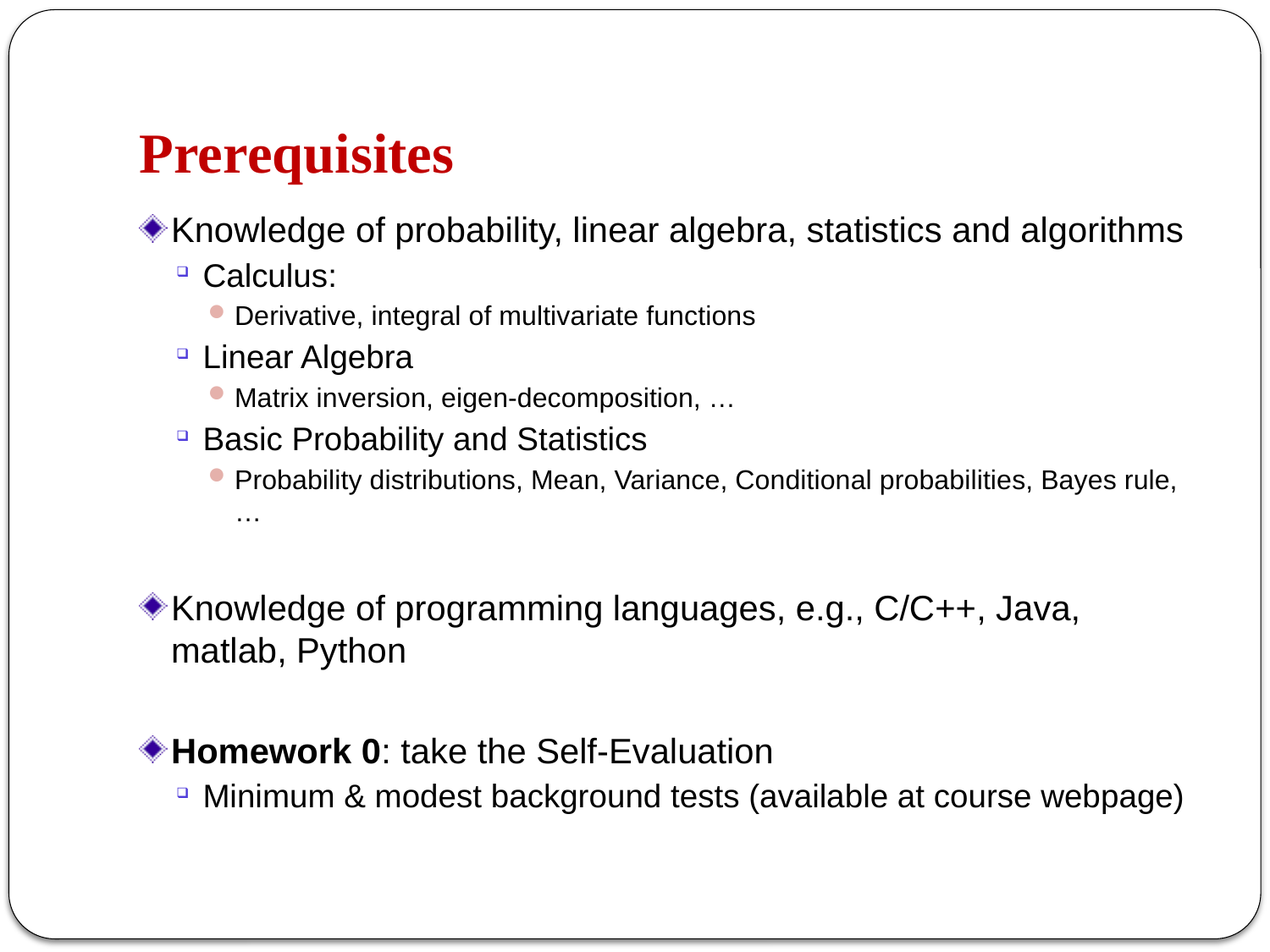

# Prerequisites
Knowledge of probability, linear algebra, statistics and algorithms
Calculus:
Derivative, integral of multivariate functions
Linear Algebra
Matrix inversion, eigen-decomposition, …
Basic Probability and Statistics
Probability distributions, Mean, Variance, Conditional probabilities, Bayes rule, …

Knowledge of programming languages, e.g., C/C++, Java, matlab, Python

Homework 0: take the Self-Evaluation
Minimum & modest background tests (available at course webpage)